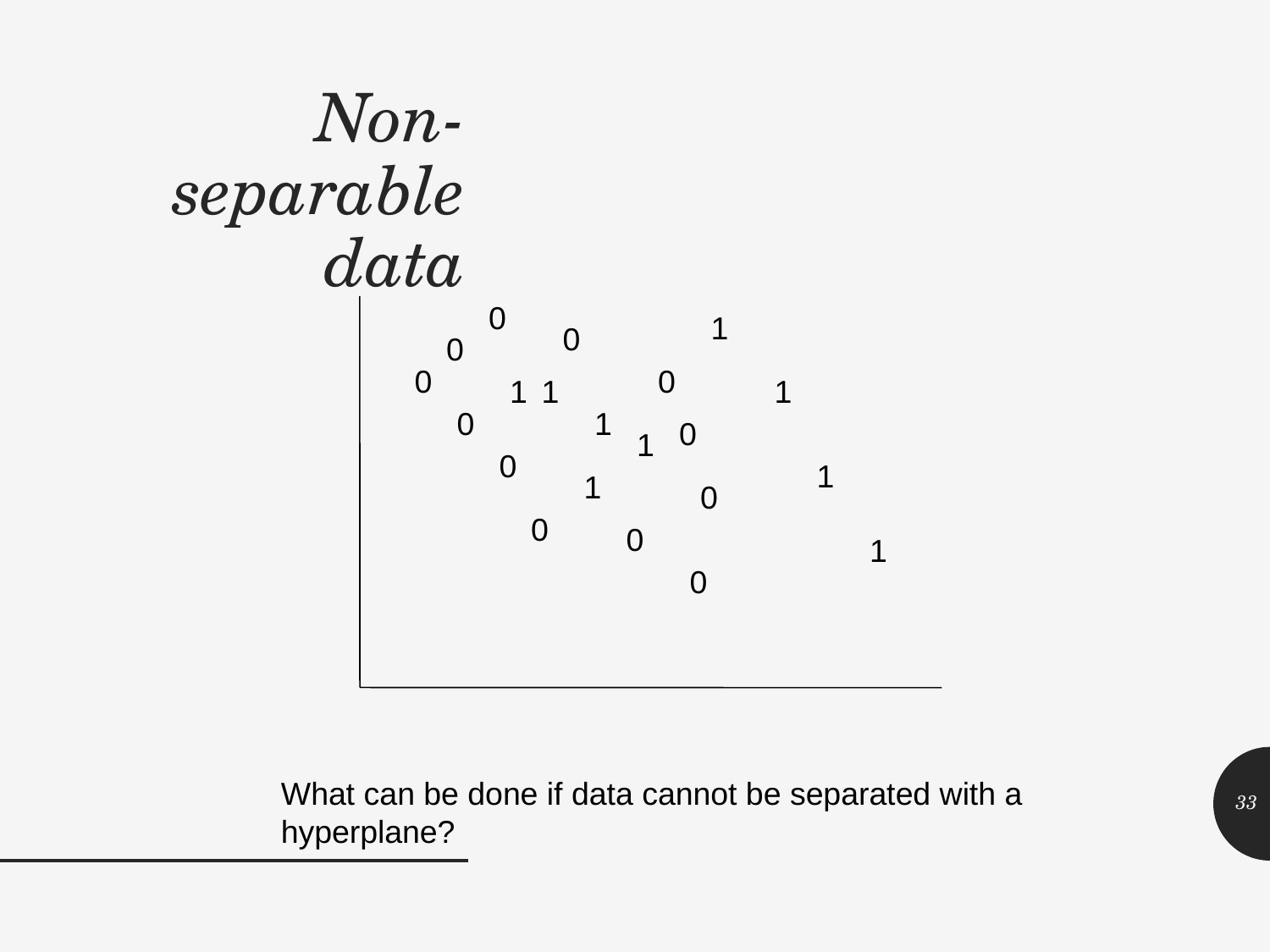

# Non-separable data
0

1
0
0
0
0
1
1
1
0
1
0
1
0
1
1
0
0
0
1
0

What can be done if data cannot be separated with a
hyperplane?
33